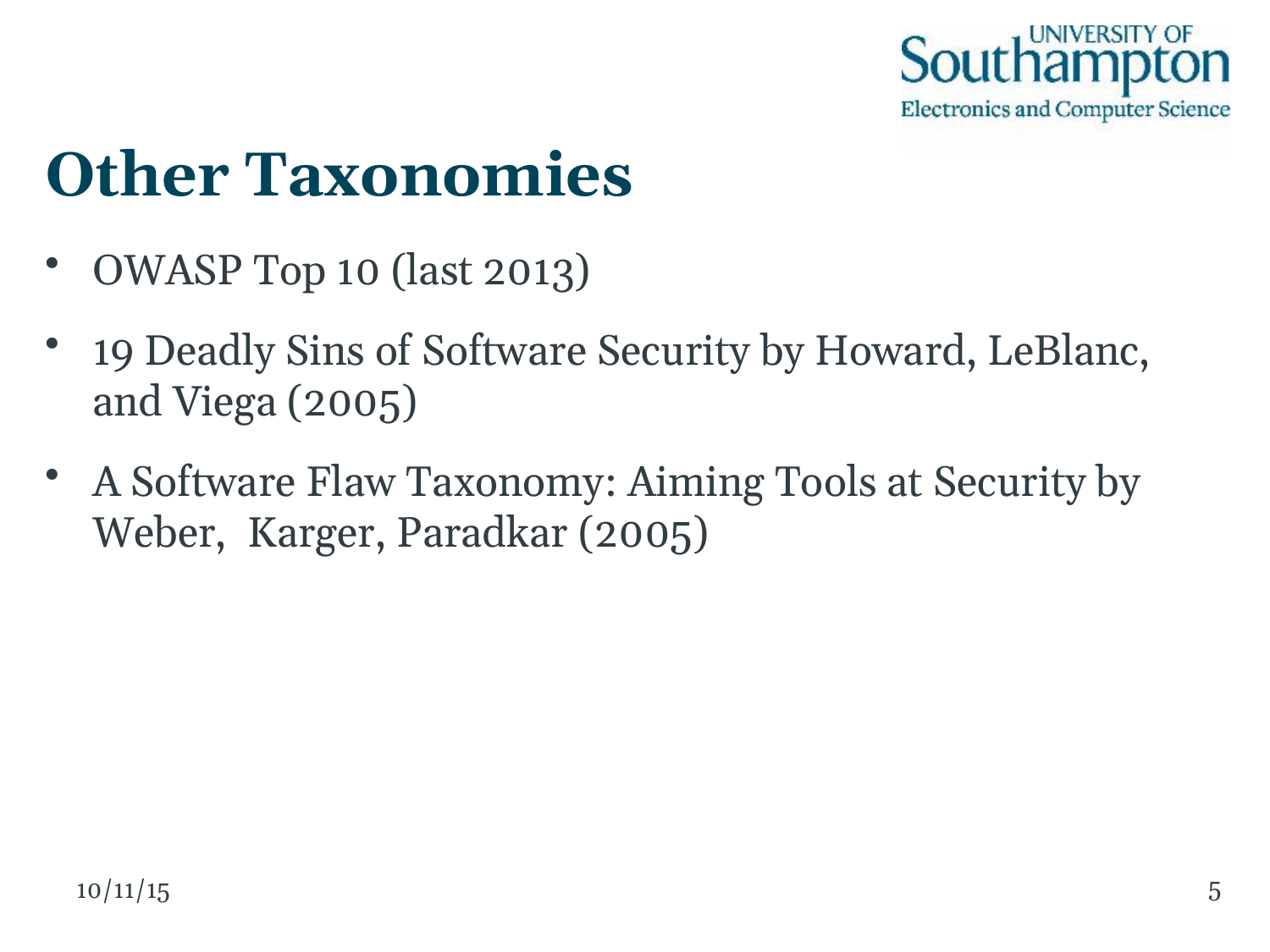

# Other Taxonomies
OWASP Top 10 (last 2013)
19 Deadly Sins of Software Security by Howard, LeBlanc, and Viega (2005)
A Software Flaw Taxonomy: Aiming Tools at Security by Weber,  Karger, Paradkar (2005)

5
10/11/15